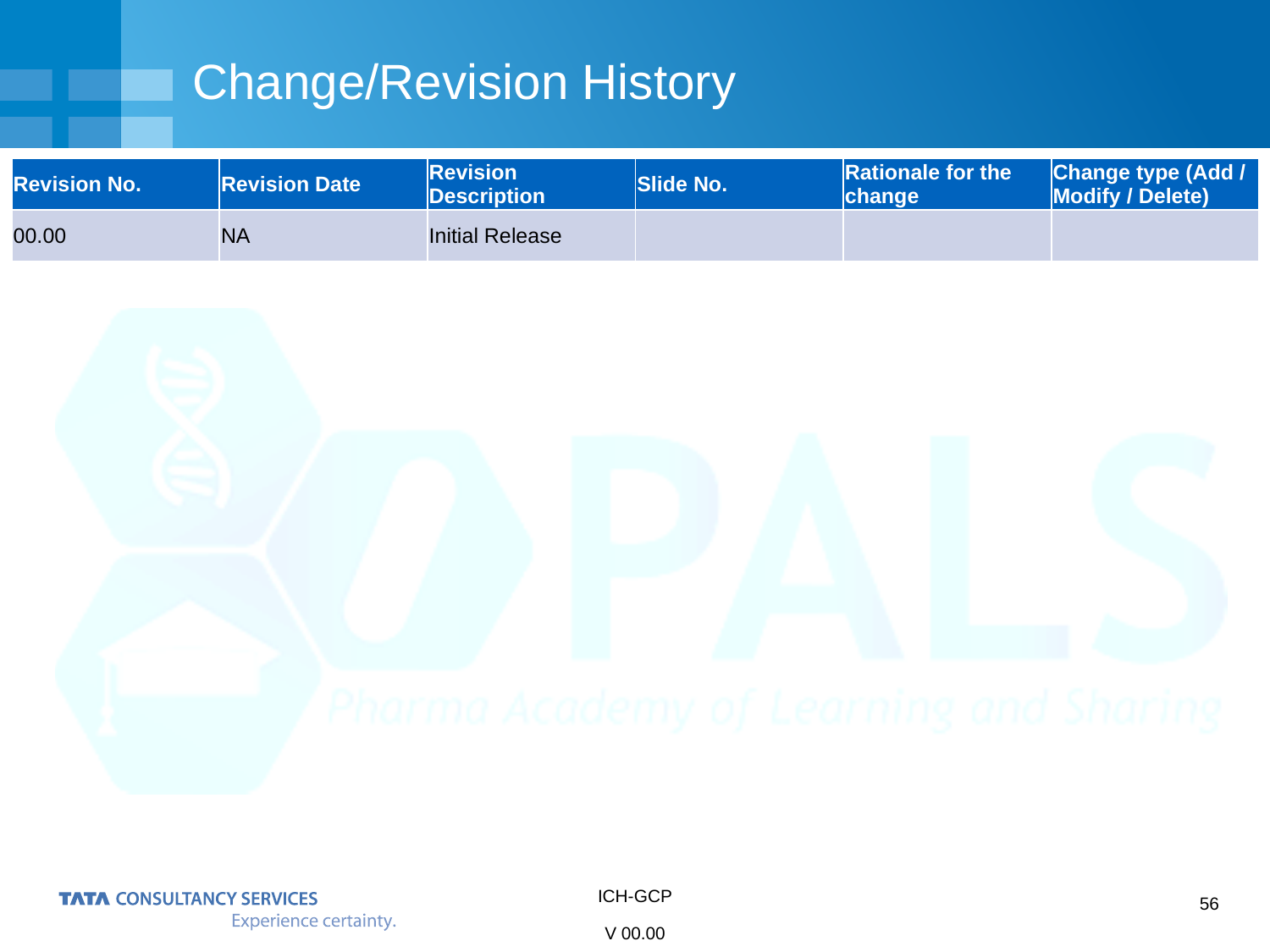

# Change/Revision History
| Revision No. | Revision Date | Revision Description | Slide No. | Rationale for the change | Change type (Add / Modify / Delete) |
| --- | --- | --- | --- | --- | --- |
| 00.00 | NA | Initial Release |  |  |  |